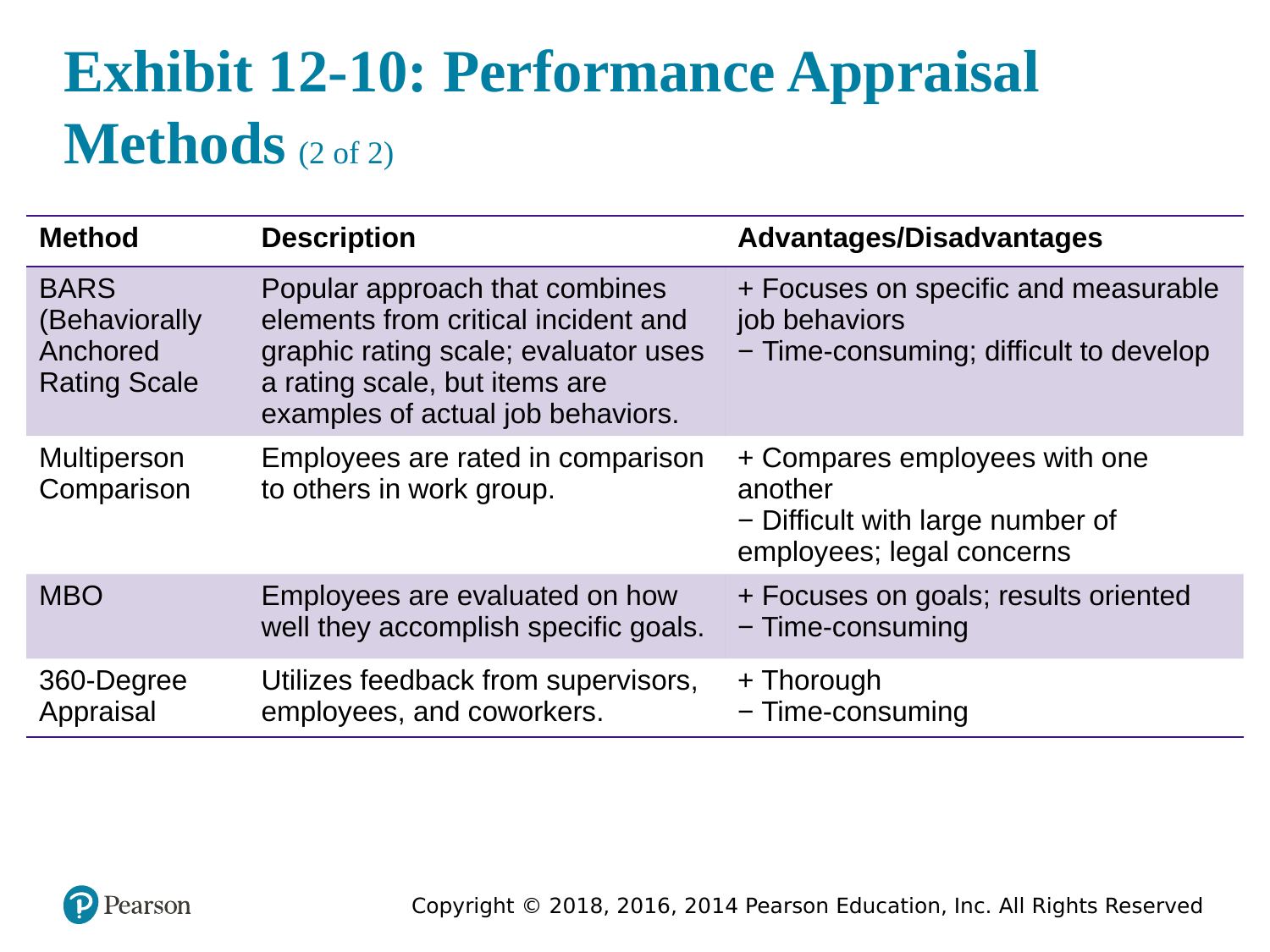

# Exhibit 12-10: Performance Appraisal Methods (2 of 2)
| Method | Description | Advantages/Disadvantages |
| --- | --- | --- |
| BARS (Behaviorally Anchored Rating Scale | Popular approach that combines elements from critical incident and graphic rating scale; evaluator uses a rating scale, but items are examples of actual job behaviors. | + Focuses on specific and measurable job behaviors − Time-consuming; difficult to develop |
| Multiperson Comparison | Employees are rated in comparison to others in work group. | + Compares employees with one another − Difficult with large number of employees; legal concerns |
| MBO | Employees are evaluated on how well they accomplish specific goals. | + Focuses on goals; results oriented − Time-consuming |
| 360-Degree Appraisal | Utilizes feedback from supervisors, employees, and coworkers. | + Thorough − Time-consuming |